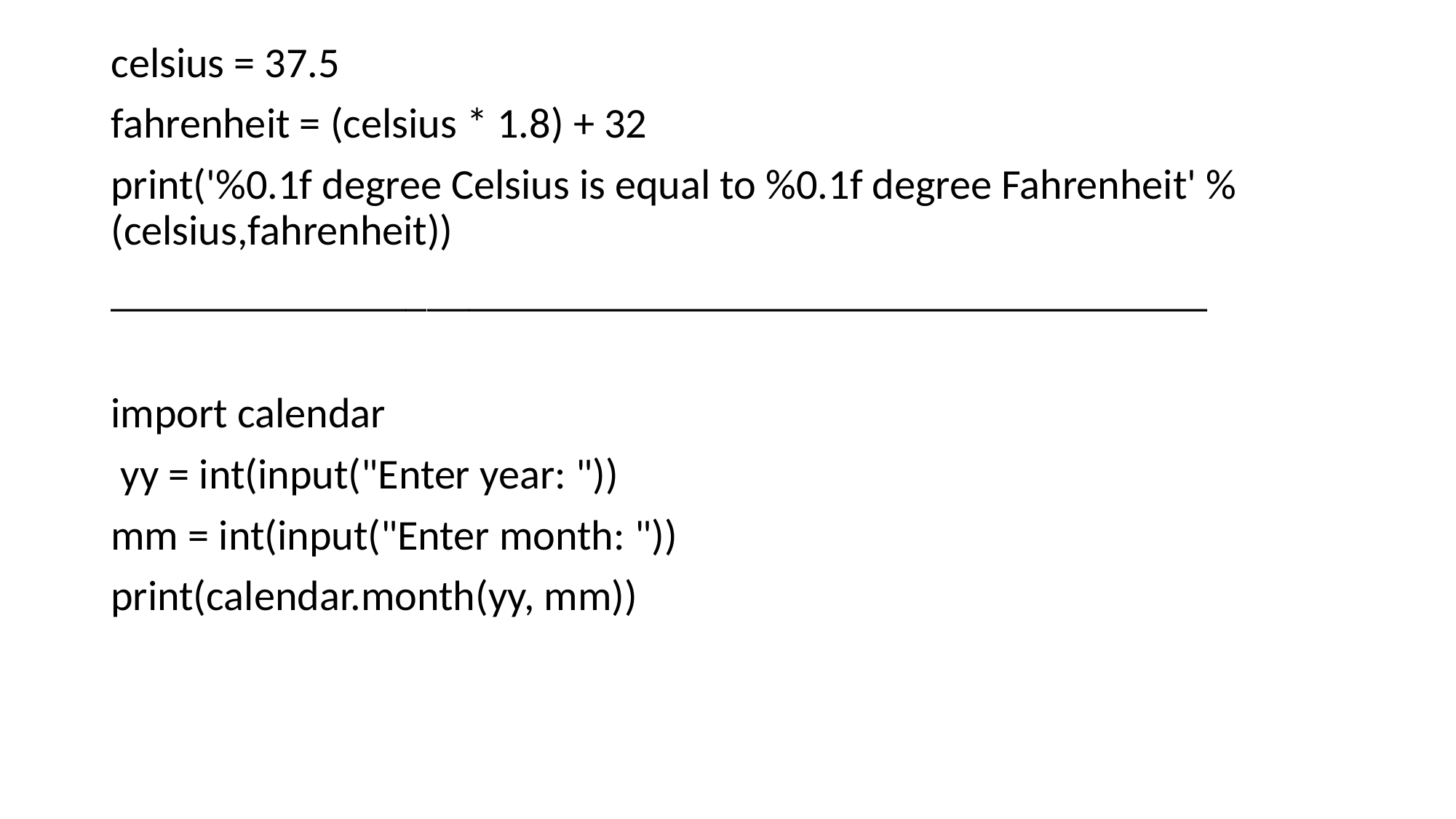

celsius = 37.5
fahrenheit = (celsius * 1.8) + 32
print('%0.1f degree Celsius is equal to %0.1f degree Fahrenheit' %(celsius,fahrenheit))
____________________________________________________

import calendar
 yy = int(input("Enter year: "))
mm = int(input("Enter month: "))
print(calendar.month(yy, mm))